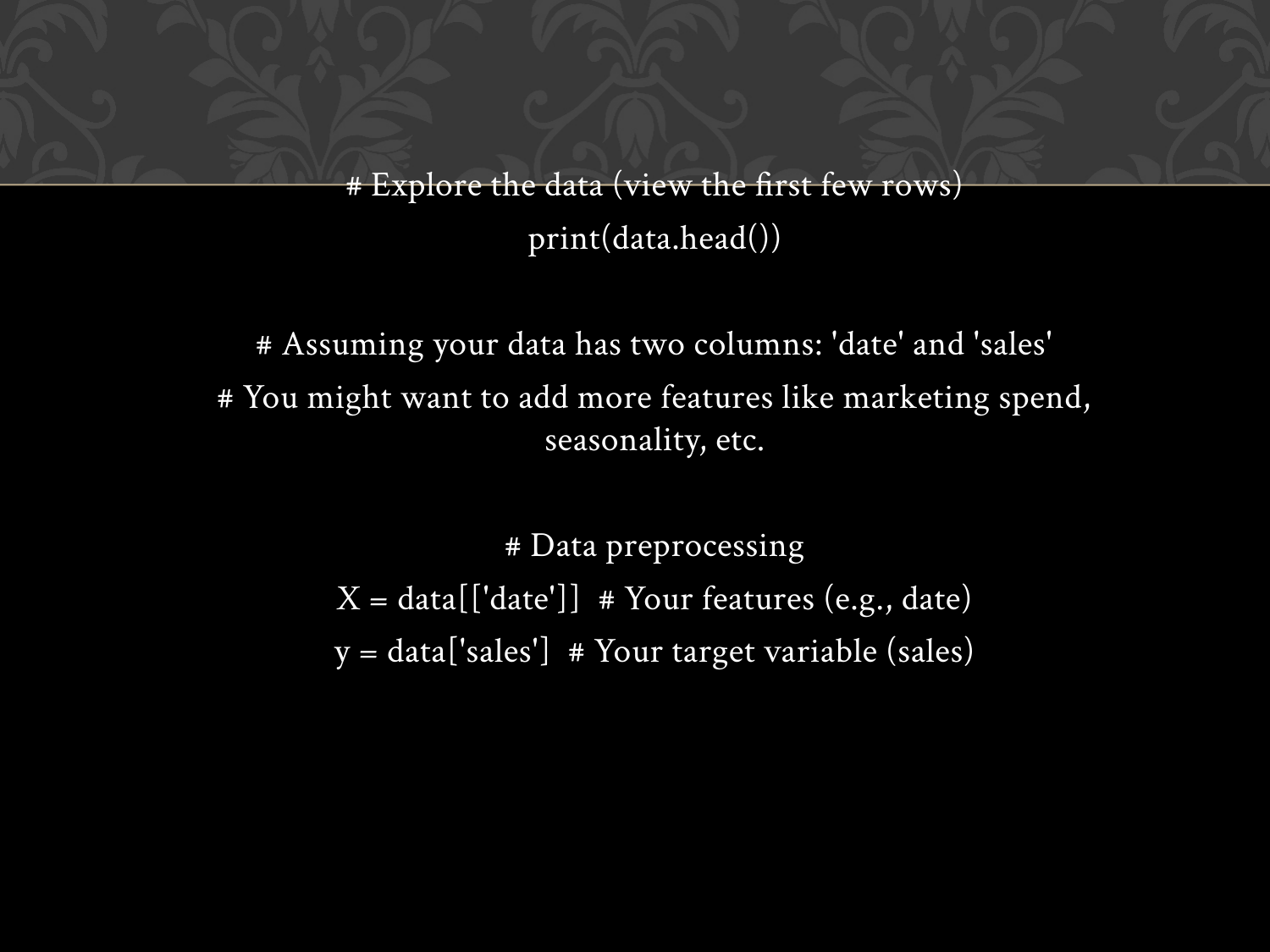

# Explore the data (view the first few rows)
print(data.head())

# Assuming your data has two columns: 'date' and 'sales'
# You might want to add more features like marketing spend, seasonality, etc.

# Data preprocessing
X = data[['date']]  # Your features (e.g., date)
y = data['sales']  # Your target variable (sales)

#